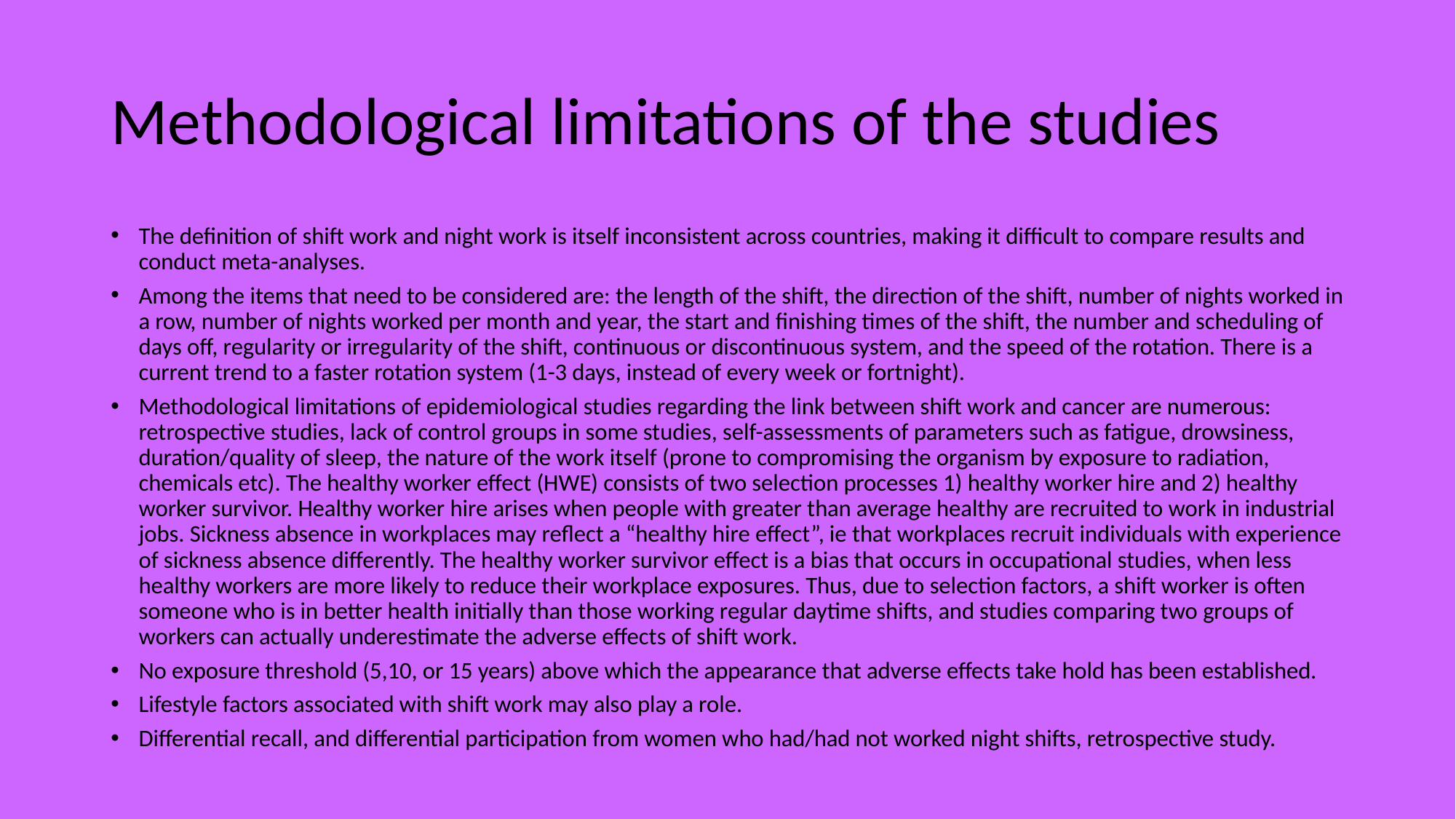

# Methodological limitations of the studies
The definition of shift work and night work is itself inconsistent across countries, making it difficult to compare results and conduct meta-analyses.
Among the items that need to be considered are: the length of the shift, the direction of the shift, number of nights worked in a row, number of nights worked per month and year, the start and finishing times of the shift, the number and scheduling of days off, regularity or irregularity of the shift, continuous or discontinuous system, and the speed of the rotation. There is a current trend to a faster rotation system (1-3 days, instead of every week or fortnight).
Methodological limitations of epidemiological studies regarding the link between shift work and cancer are numerous: retrospective studies, lack of control groups in some studies, self-assessments of parameters such as fatigue, drowsiness, duration/quality of sleep, the nature of the work itself (prone to compromising the organism by exposure to radiation, chemicals etc). The healthy worker effect (HWE) consists of two selection processes 1) healthy worker hire and 2) healthy worker survivor. Healthy worker hire arises when people with greater than average healthy are recruited to work in industrial jobs. Sickness absence in workplaces may reflect a “healthy hire effect”, ie that workplaces recruit individuals with experience of sickness absence differently. The healthy worker survivor effect is a bias that occurs in occupational studies, when less healthy workers are more likely to reduce their workplace exposures. Thus, due to selection factors, a shift worker is often someone who is in better health initially than those working regular daytime shifts, and studies comparing two groups of workers can actually underestimate the adverse effects of shift work.
No exposure threshold (5,10, or 15 years) above which the appearance that adverse effects take hold has been established.
Lifestyle factors associated with shift work may also play a role.
Differential recall, and differential participation from women who had/had not worked night shifts, retrospective study.